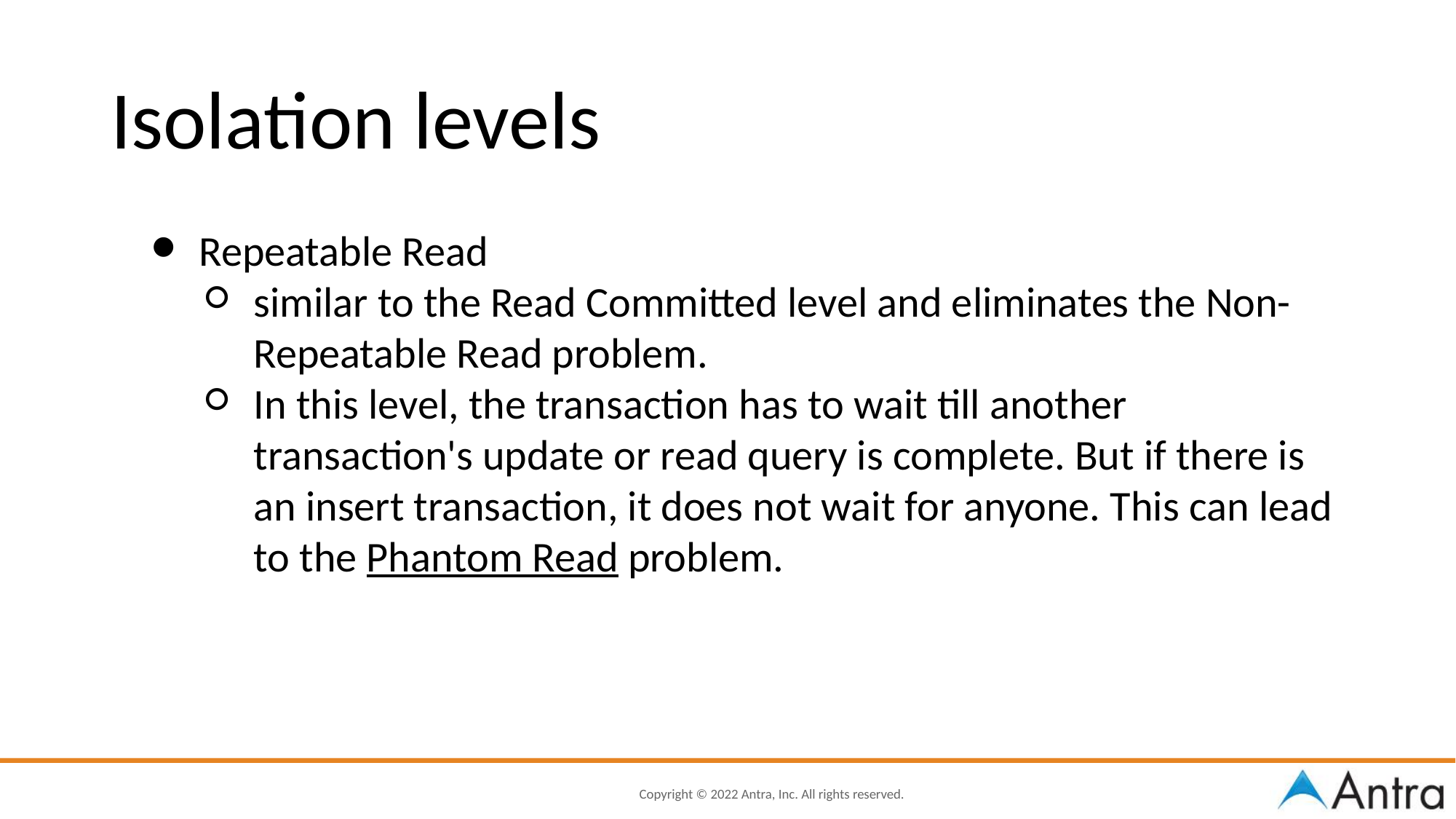

Isolation levels
Repeatable Read
similar to the Read Committed level and eliminates the Non-Repeatable Read problem.
In this level, the transaction has to wait till another transaction's update or read query is complete. But if there is an insert transaction, it does not wait for anyone. This can lead to the Phantom Read problem.